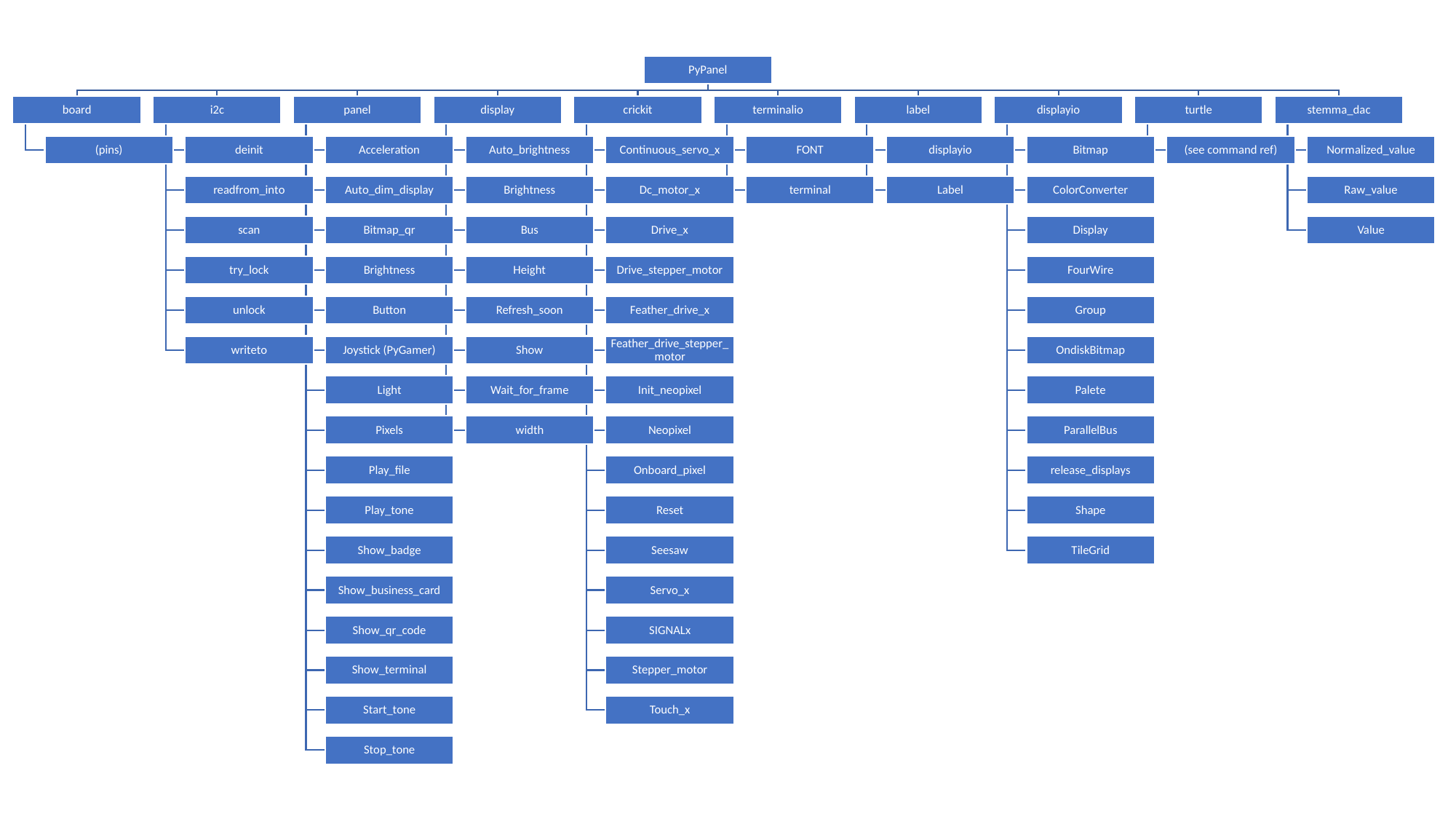

PyPanel
board
(pins)
i2c
deinit
readfrom_into
scan
try_lock
unlock
writeto
panel
Acceleration
Auto_dim_display
Bitmap_qr
Brightness
Button
Joystick (PyGamer)
Light
Pixels
Play_file
Play_tone
Show_badge
Show_business_card
Show_qr_code
Show_terminal
Start_tone
Stop_tone
display
Auto_brightness
Brightness
Bus
Height
Refresh_soon
Show
Wait_for_frame
width
crickit
Continuous_servo_x
Dc_motor_x
Drive_x
Drive_stepper_motor
Feather_drive_x
Feather_drive_stepper_motor
Init_neopixel
Neopixel
Onboard_pixel
Reset
Seesaw
Servo_x
SIGNALx
Stepper_motor
Touch_x
terminalio
FONT
terminal
label
displayio
Label
displayio
Bitmap
ColorConverter
Display
FourWire
Group
OndiskBitmap
Palete
ParallelBus
release_displays
Shape
TileGrid
turtle
(see command ref)
stemma_dac
Normalized_value
Raw_value
Value